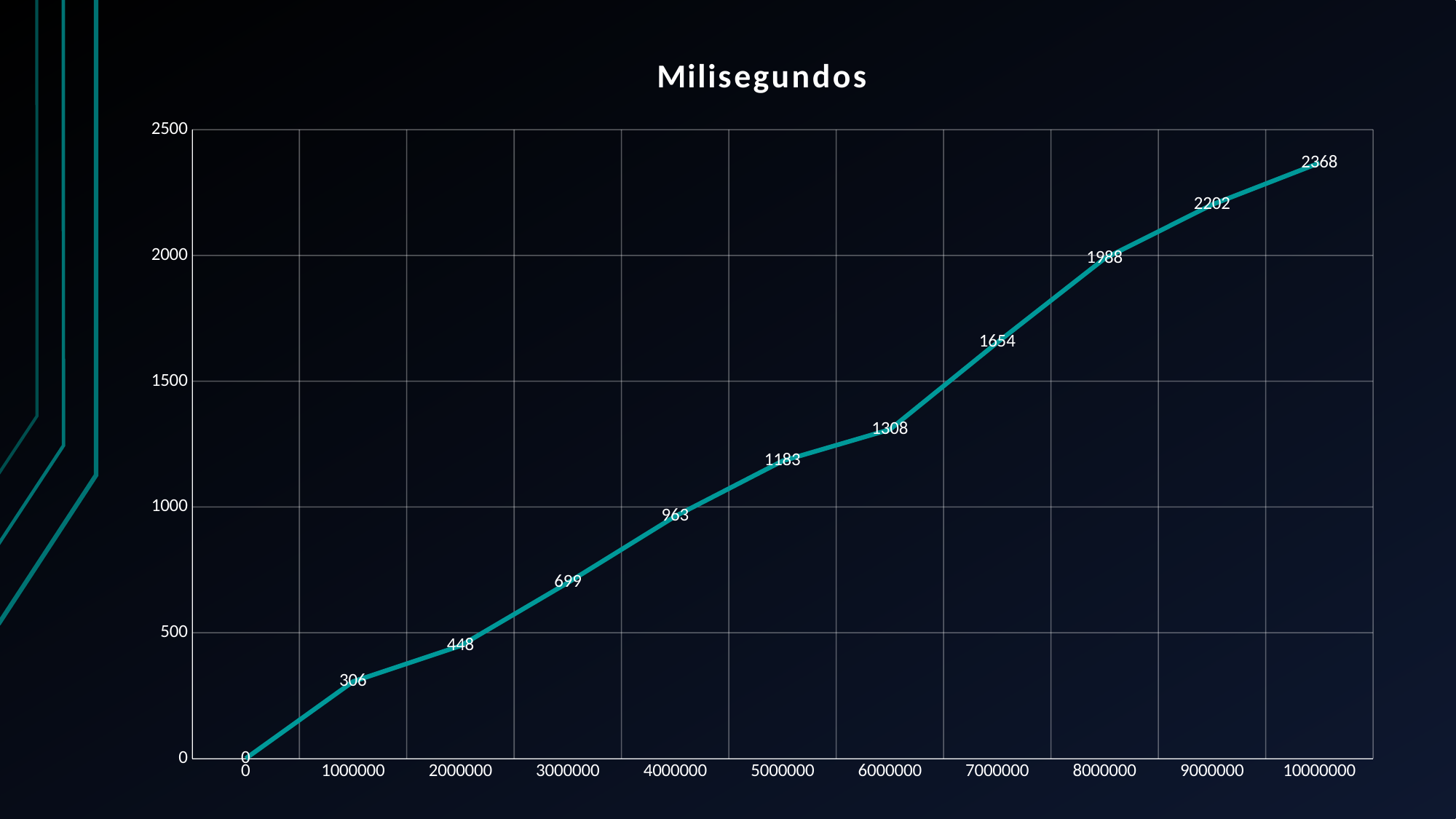

### Chart:

| Category | Milisegundos |
|---|---|
| 0 | 0.0 |
| 1000000 | 306.0 |
| 2000000 | 448.0 |
| 3000000 | 699.0 |
| 4000000 | 963.0 |
| 5000000 | 1183.0 |
| 6000000 | 1308.0 |
| 7000000 | 1654.0 |
| 8000000 | 1988.0 |
| 9000000 | 2202.0 |
| 10000000 | 2368.0 |